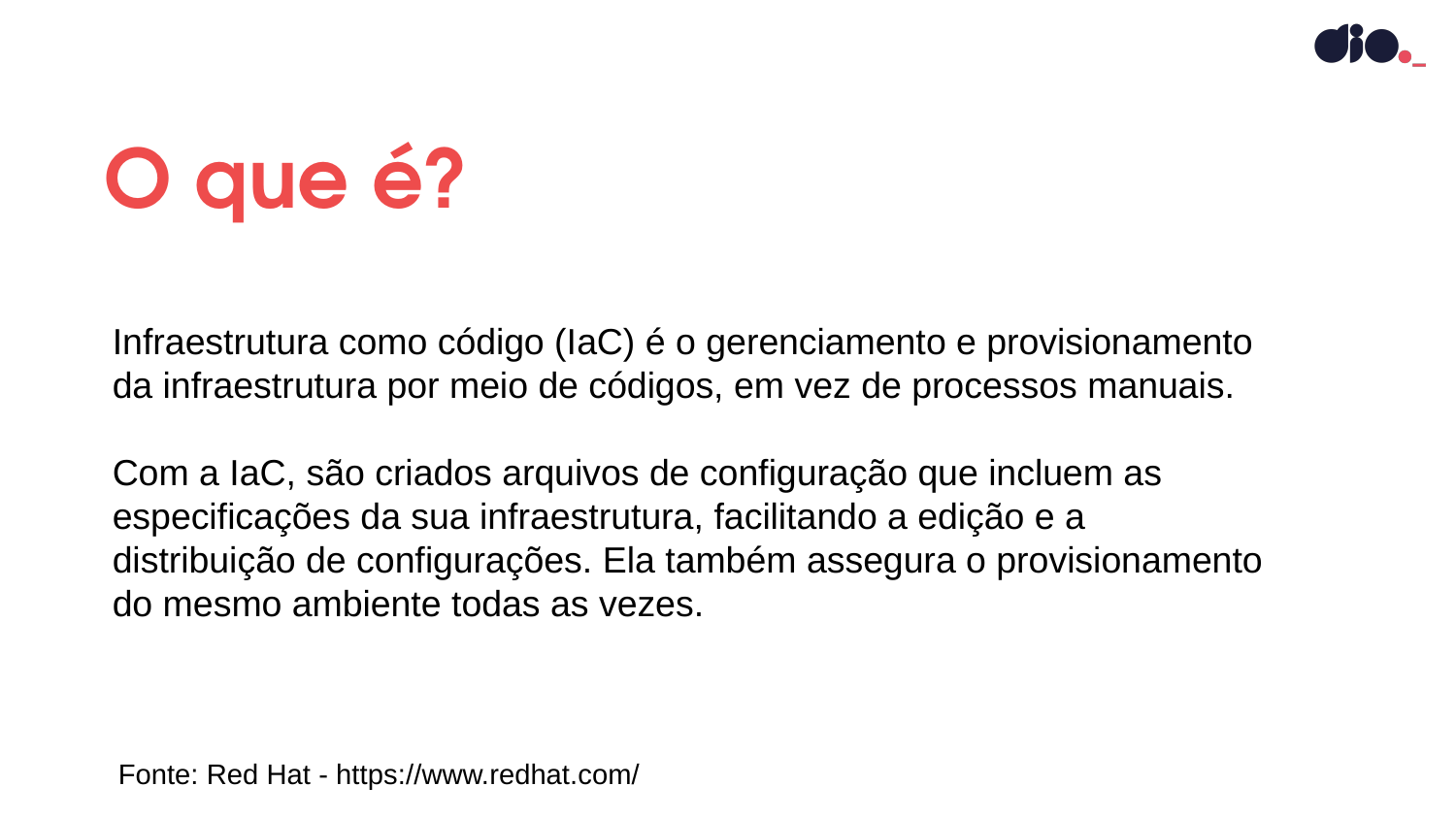

O que é?
Infraestrutura como código (IaC) é o gerenciamento e provisionamento da infraestrutura por meio de códigos, em vez de processos manuais.

Com a IaC, são criados arquivos de configuração que incluem as especificações da sua infraestrutura, facilitando a edição e a distribuição de configurações. Ela também assegura o provisionamento do mesmo ambiente todas as vezes.

Fonte: Red Hat - https://www.redhat.com/